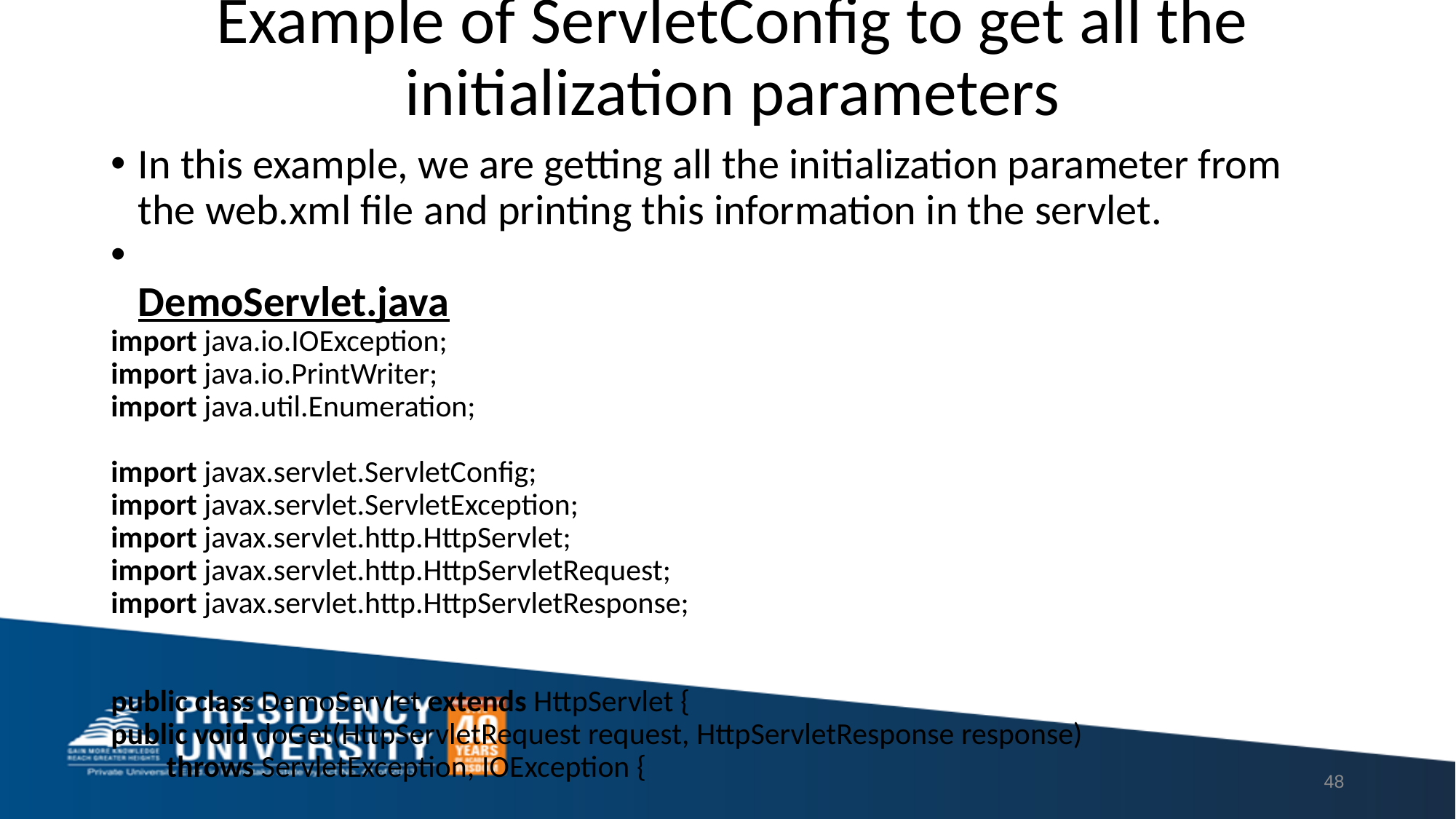

# Example of ServletConfig to get all the initialization parameters
In this example, we are getting all the initialization parameter from the web.xml file and printing this information in the servlet.
DemoServlet.java
import java.io.IOException;
import java.io.PrintWriter;
import java.util.Enumeration;

import javax.servlet.ServletConfig;
import javax.servlet.ServletException;
import javax.servlet.http.HttpServlet;
import javax.servlet.http.HttpServletRequest;
import javax.servlet.http.HttpServletResponse;

public class DemoServlet extends HttpServlet {
public void doGet(HttpServletRequest request, HttpServletResponse response)
        throws ServletException, IOException {

    response.setContentType("text/html");
    PrintWriter out = response.getWriter();

    ServletConfig config=getServletConfig();
    Enumeration<String> e=config.getInitParameterNames();

    String str="";
    while(e.hasMoreElements()){
    str=e.nextElement();
    out.print("<br>Name: "+str);
    out.print(" value: "+config.getInitParameter(str));
    }

    out.close();
}

}
web.xml
<web-app>

<servlet>
<servlet-name>DemoServlet</servlet-name>
<servlet-class>DemoServlet</servlet-class>

<init-param>
<param-name>username</param-name>
<param-value>system</param-value>
</init-param>

<init-param>
<param-name>password</param-name>
<param-value>oracle</param-value>
</init-param>

</servlet>

<servlet-mapping>
<servlet-name>DemoServlet</servlet-name>
<url-pattern>/servlet1</url-pattern>
</servlet-mapping>

</web-app>

48